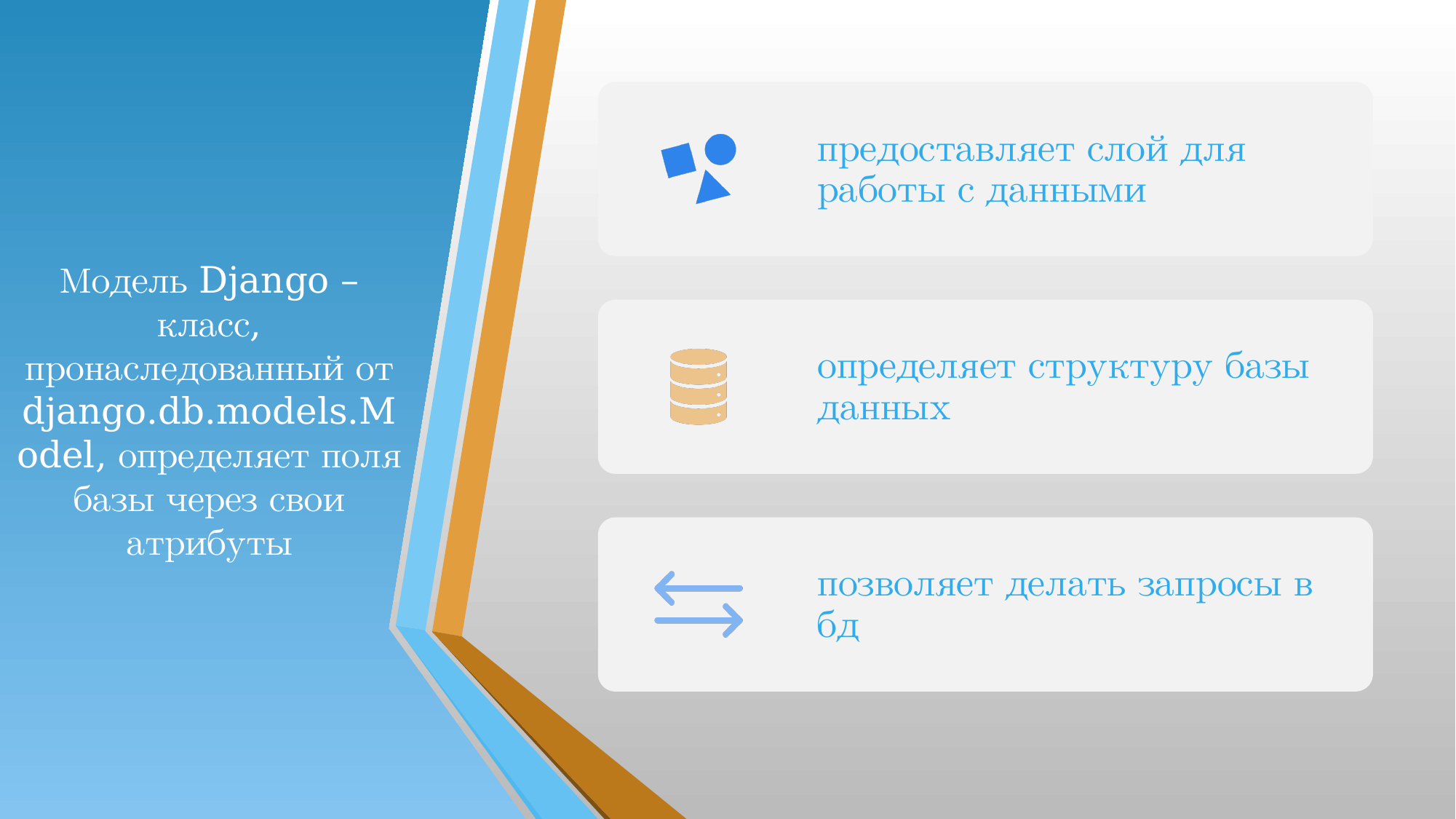

предоставляет слой для работы с данными
определяет структуру базы данных
позволяет делать запросы в бд
# Модель Django – класс, пронаследованный от django.db.models.Model, определяет поля базы через свои атрибуты